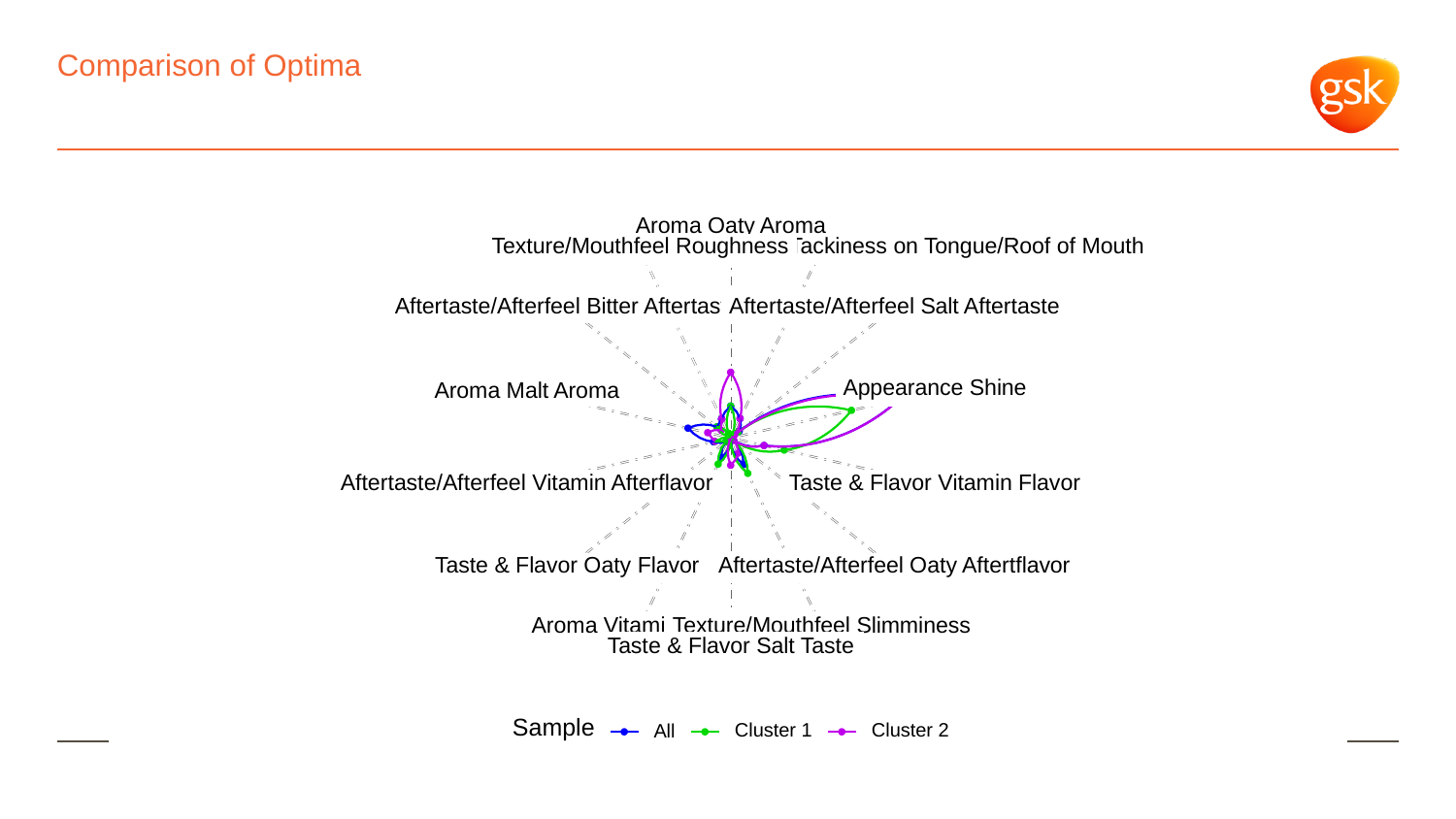

# Comparison of Optima

Aroma Oaty Aroma

Texture/Mouthfeel Roughness
Texture/Mouthfeel Stickiness/Tackiness on Tongue/Roof of Mouth

Aftertaste/Afterfeel Bitter Aftertaste
Aftertaste/Afterfeel Salt Aftertaste

Appearance Shine
Aroma Malt Aroma

Taste & Flavor Vitamin Flavor
Aftertaste/Afterfeel Vitamin Afterflavor

Taste & Flavor Oaty Flavor
Aftertaste/Afterfeel Oaty Aftertflavor

Texture/Mouthfeel Slimminess
Aroma Vitamin Aroma

Taste & Flavor Salt Taste

Sample
Cluster 1
Cluster 2
All